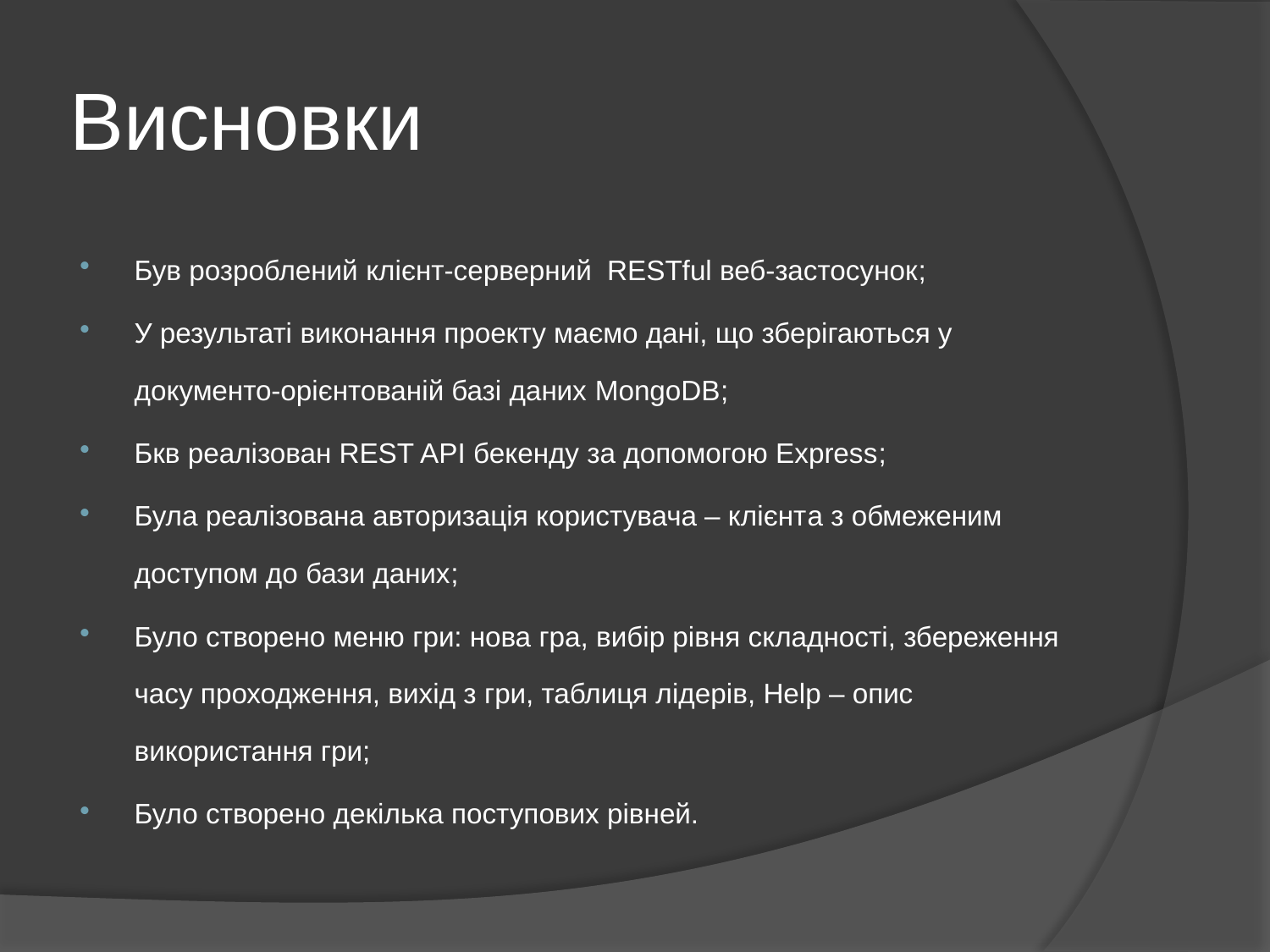

# Висновки
Був розроблений клієнт-серверний  RESTful веб-застосунок;
У результаті виконання проекту маємо дані, що зберігаються у документо-орієнтованій базі даних MongoDB;
Бкв реалізован REST API бекенду за допомогою Express;
Була реалізована авторизація користувача – клієнта з обмеженим доступом до бази даних;
Було створено меню гри: нова гра, вибір рівня складності, збереження часу проходження, вихід з гри, таблиця лідерів, Help – опис використання гри;
Було створено декілька поступових рівней.